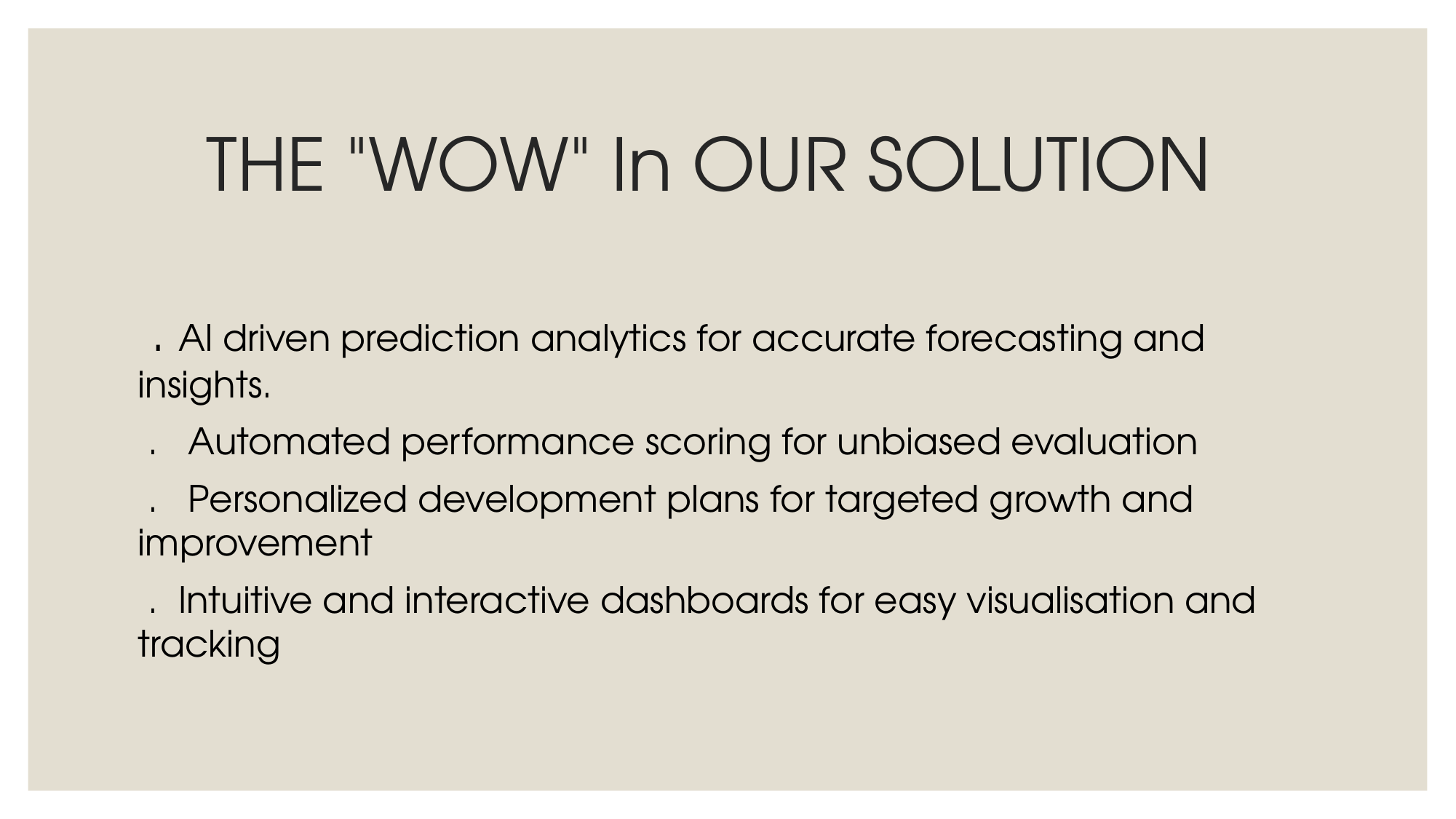

# THE "WOW" In OUR SOLUTION

 . Al driven prediction analytics for accurate forecasting and insights.
 .   Automated performance scoring for unbiased evaluation
 .   Personalized development plans for targeted growth and improvement
 .  Intuitive and interactive dashboards for easy visualisation and tracking